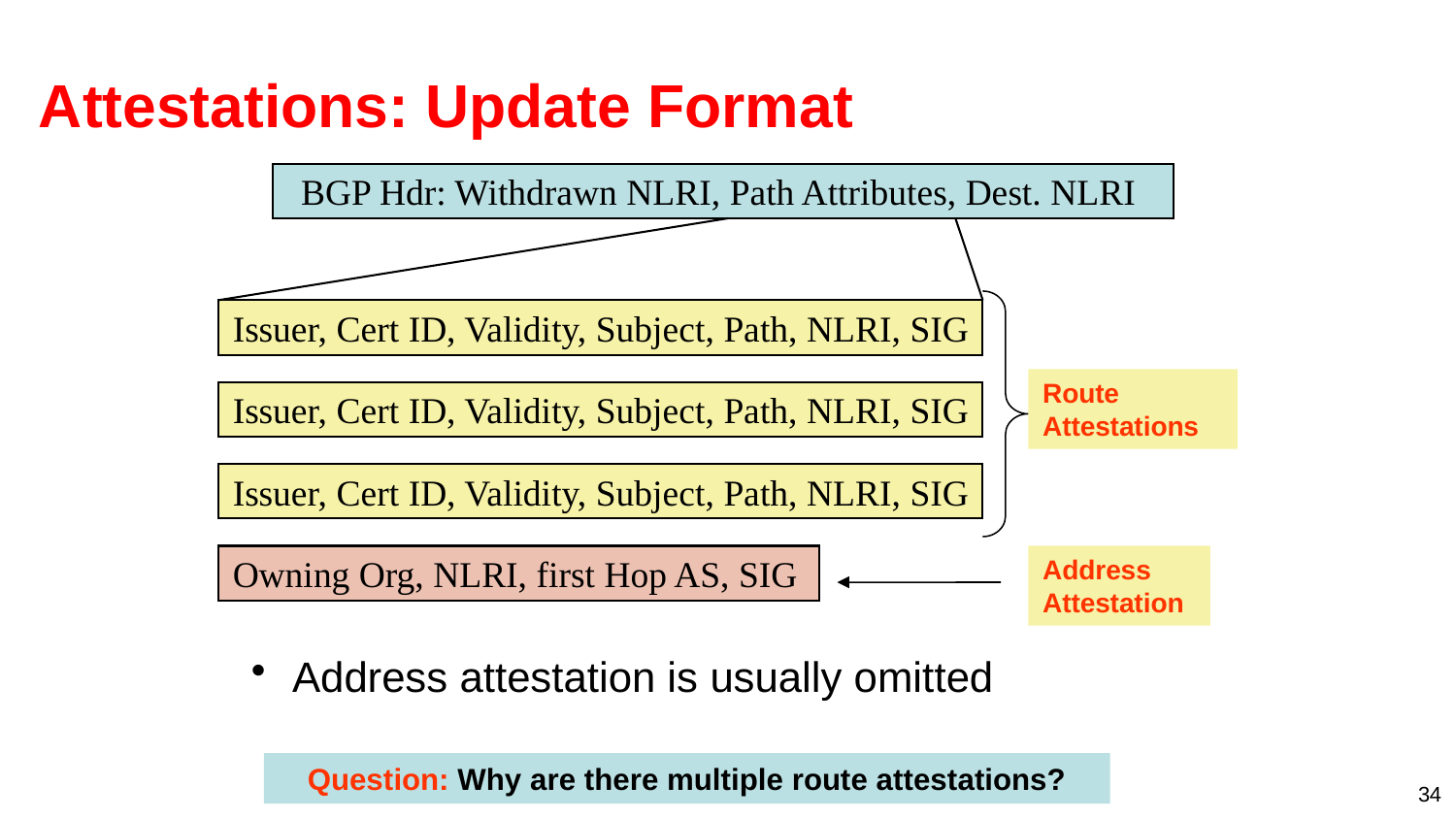

# Attestations: Update Format
BGP Hdr: Withdrawn NLRI, Path Attributes, Dest. NLRI

Issuer, Cert ID, Validity, Subject, Path, NLRI, SIG
Route
Attestations
Issuer, Cert ID, Validity, Subject, Path, NLRI, SIG
Issuer, Cert ID, Validity, Subject, Path, NLRI, SIG
Owning Org, NLRI, first Hop AS, SIG
Address Attestation

Address attestation is usually omitted
Question: Why are there multiple route attestations?
34